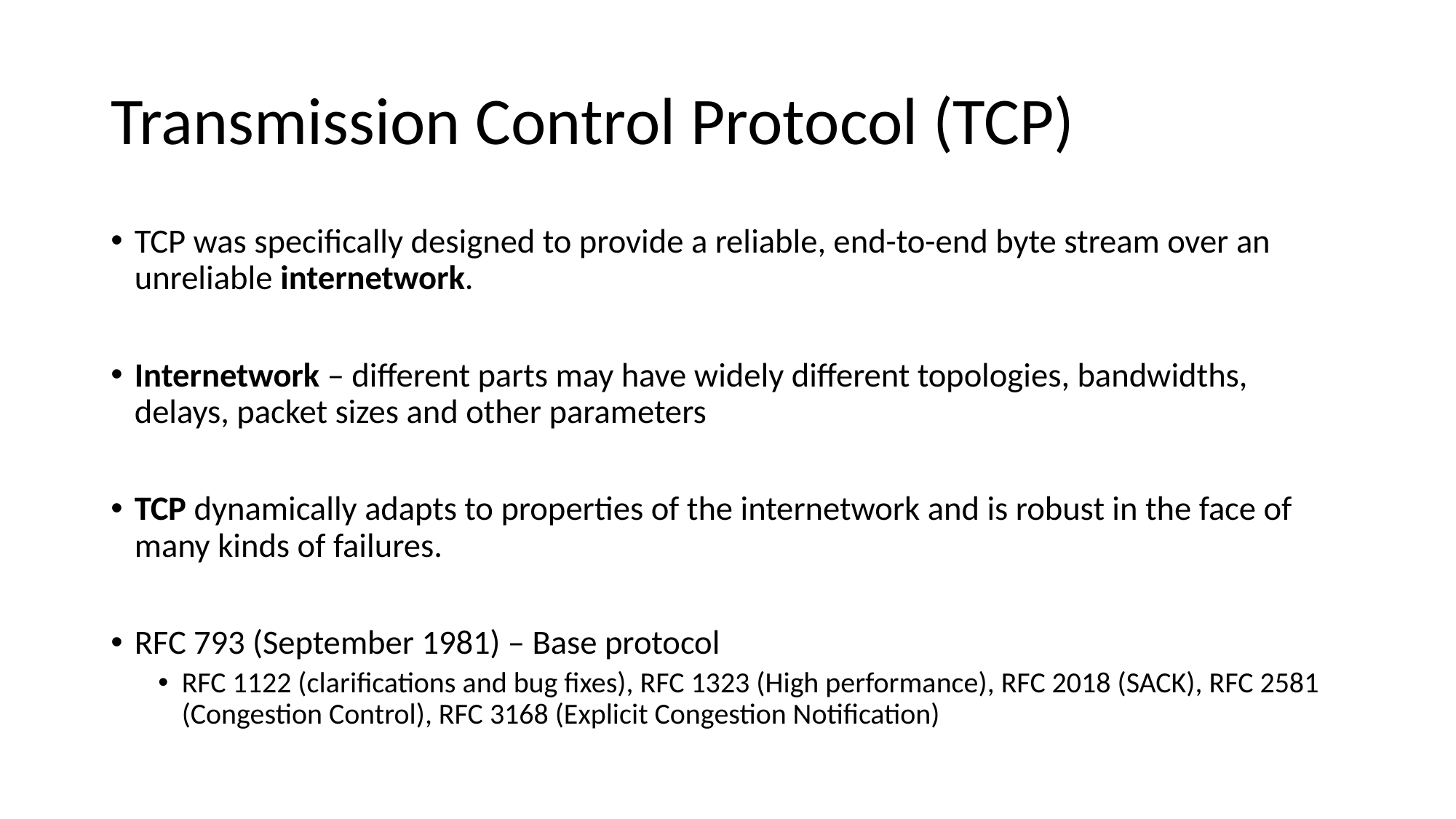

# Transmission Control Protocol (TCP)
TCP was specifically designed to provide a reliable, end-to-end byte stream over an unreliable internetwork.

Internetwork – different parts may have widely different topologies, bandwidths, delays, packet sizes and other parameters

TCP dynamically adapts to properties of the internetwork and is robust in the face of many kinds of failures.

RFC 793 (September 1981) – Base protocol
RFC 1122 (clarifications and bug fixes), RFC 1323 (High performance), RFC 2018 (SACK), RFC 2581 (Congestion Control), RFC 3168 (Explicit Congestion Notification)